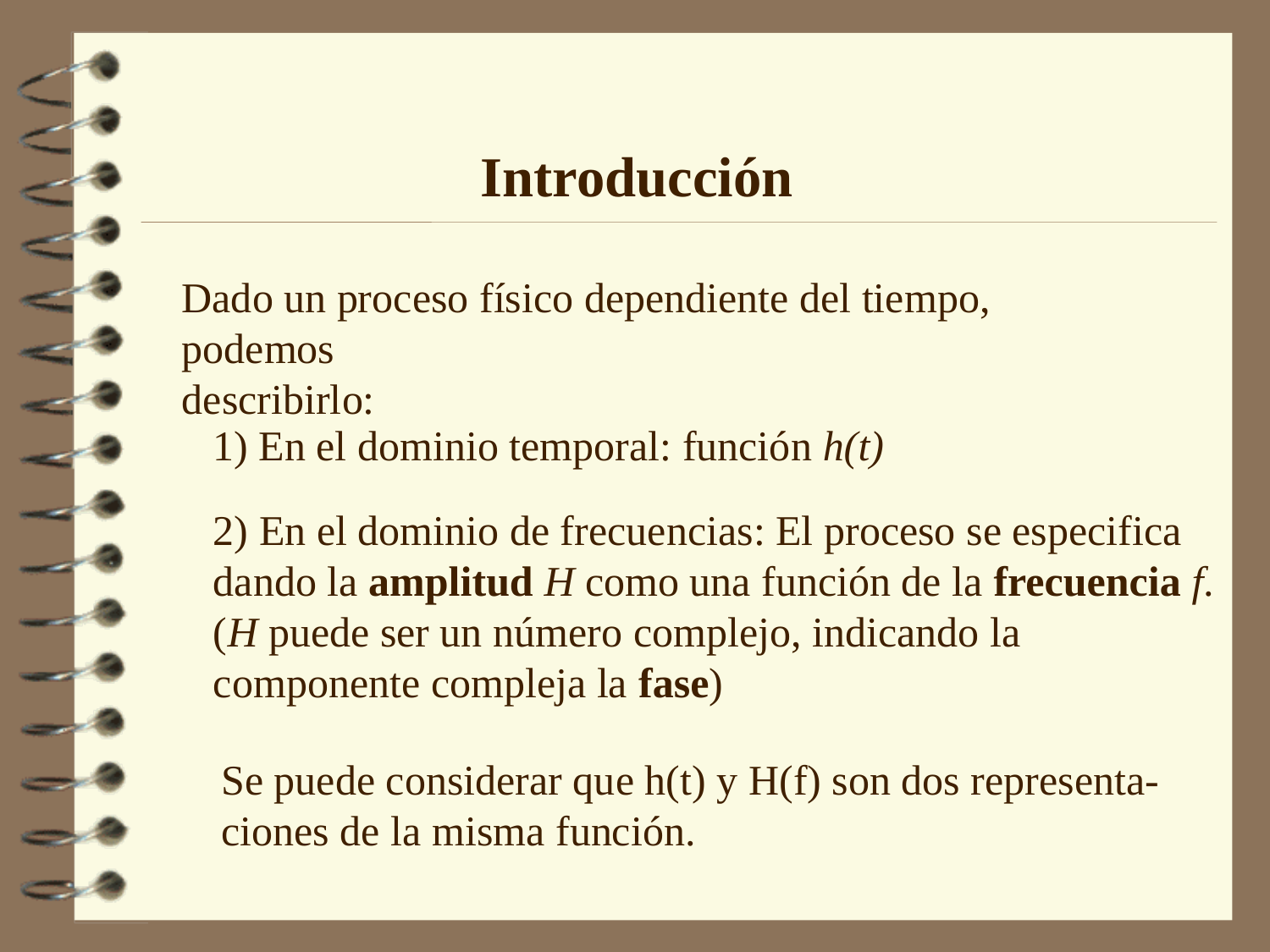

Introducción
Dado un proceso físico dependiente del tiempo, podemos
describirlo:

1) En el dominio temporal: función h(t)
2) En el dominio de frecuencias: El proceso se especifica
dando la amplitud H como una función de la frecuencia f.
(H puede ser un número complejo, indicando la
componente compleja la fase)
Se puede considerar que h(t) y H(f) son dos representa-
ciones de la misma función.